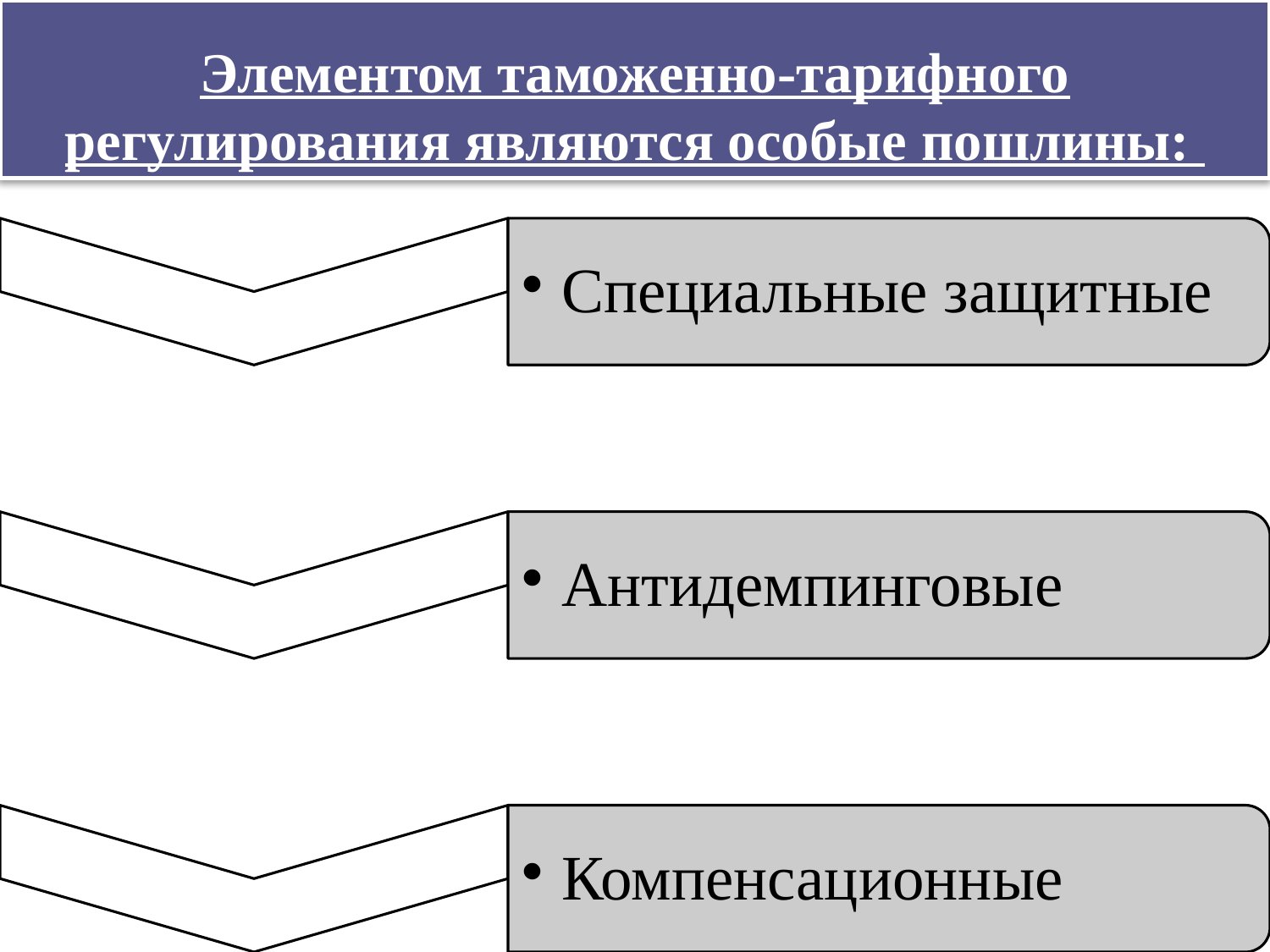

Элементом таможенно-тарифного регулирования являются особые пошлины:

Специальные защитные
Антидемпинговые
Компенсационные